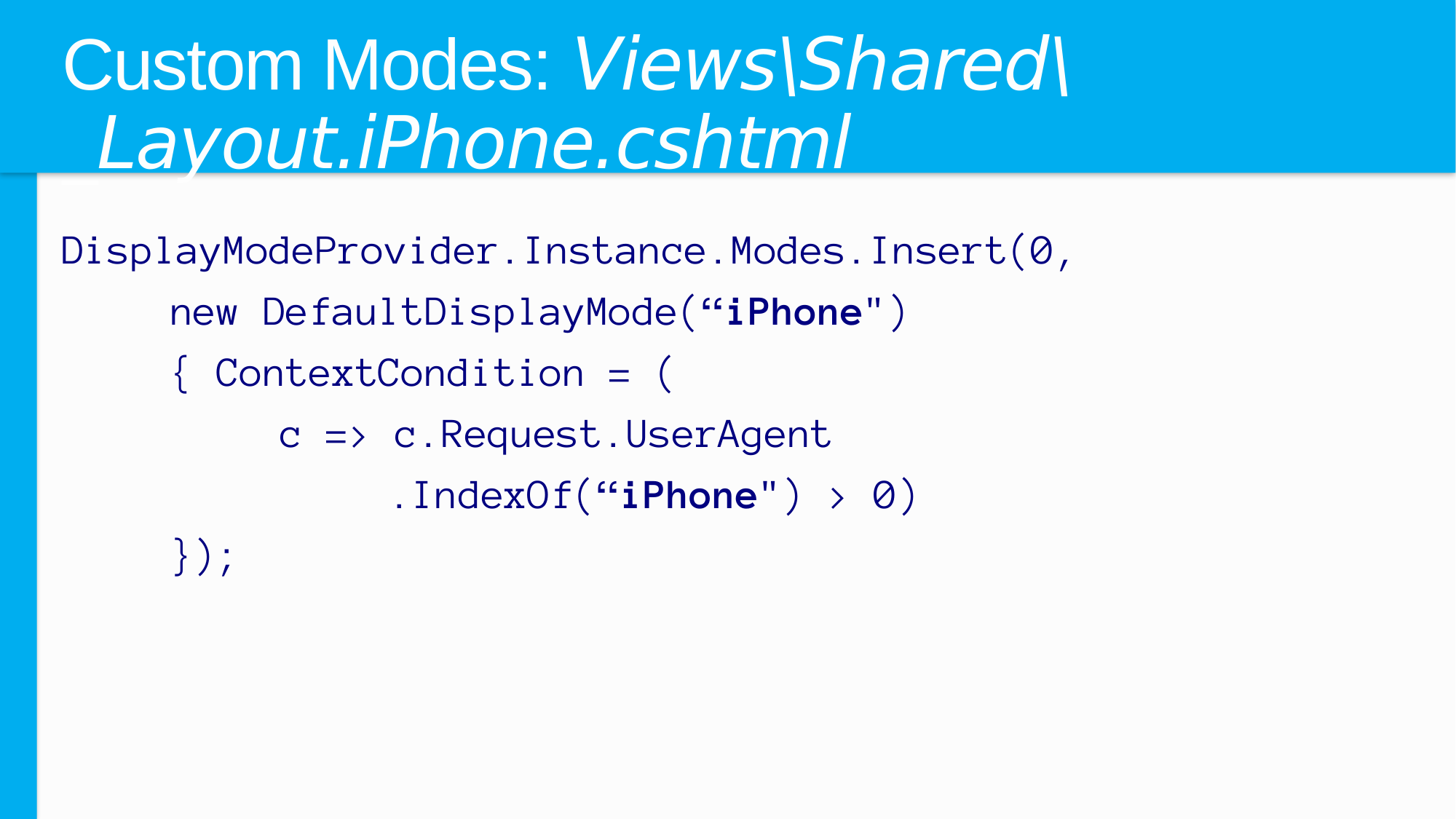

# Custom Modes: Views\Shared\_Layout.iPhone.cshtml
DisplayModeProvider.Instance.Modes.Insert(0,
	new DefaultDisplayMode(“iPhone")
	{ ContextCondition = (
		c => c.Request.UserAgent
			.IndexOf(“iPhone") > 0)
	});